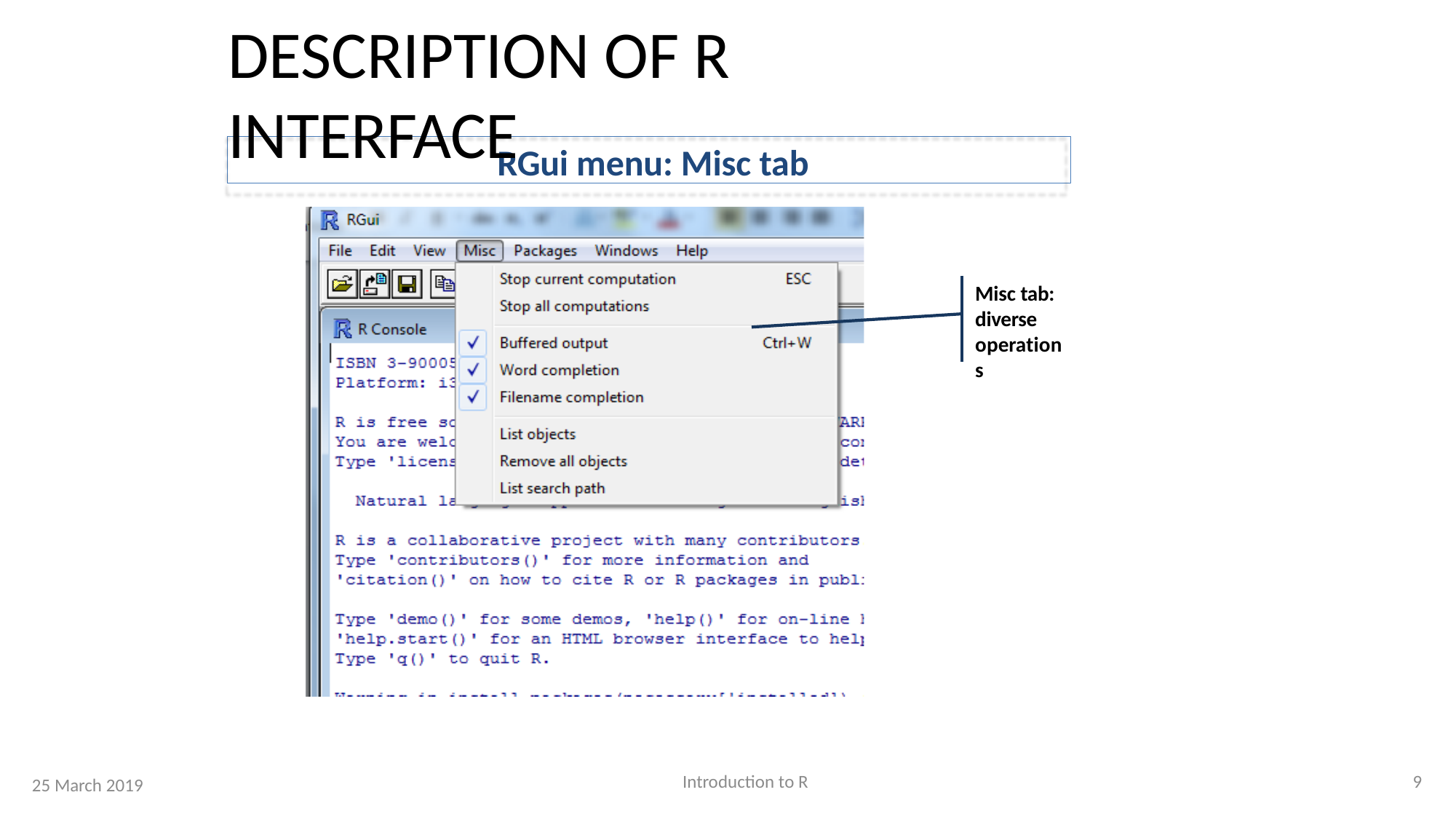

# DESCRIPTION OF R INTERFACE

RGui menu: Misc tab

Misc tab:  diverse  operations

9
Introduction to R
25 March 2019